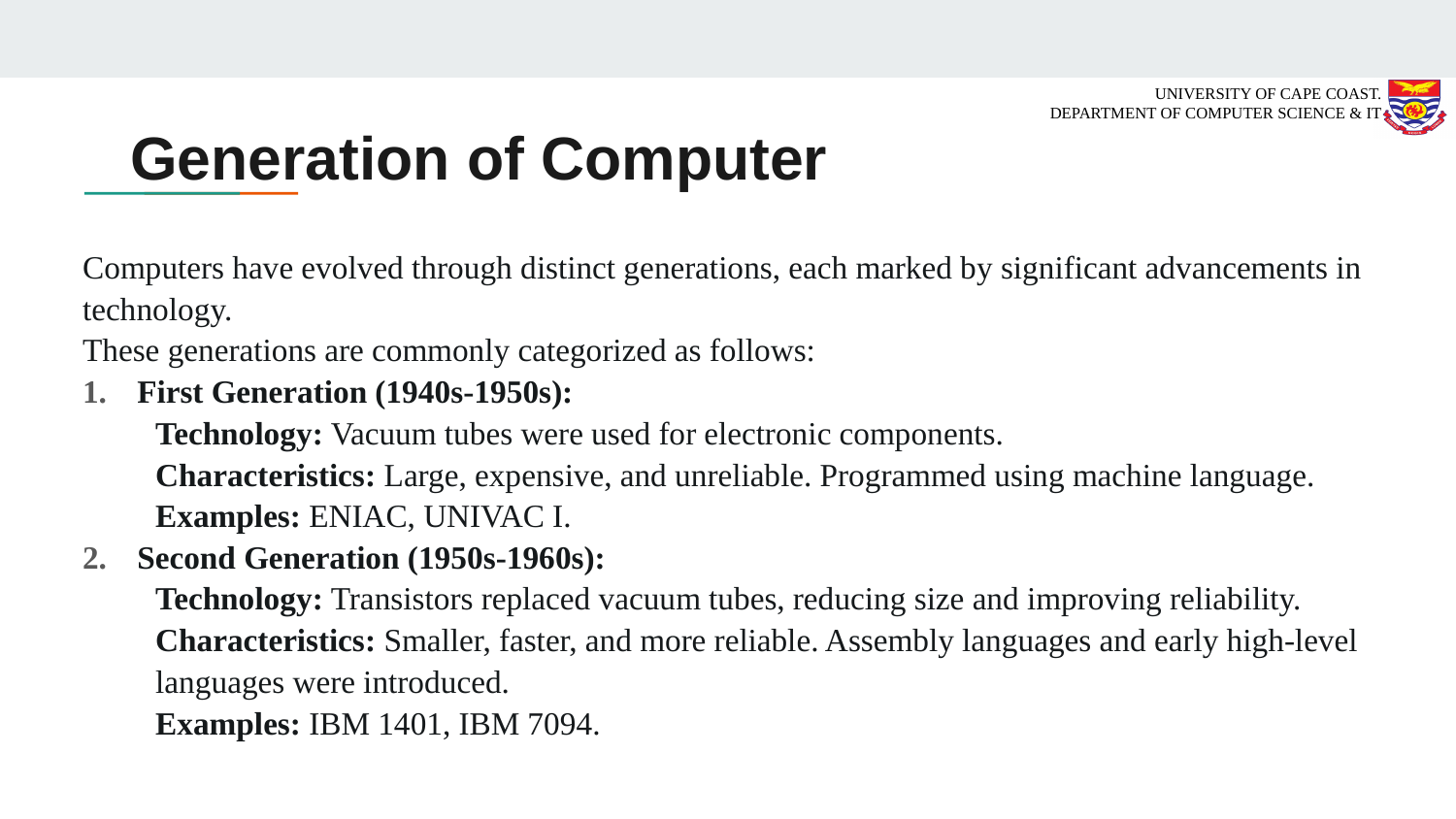

# Generation of Computer
Computers have evolved through distinct generations, each marked by significant advancements in technology.
These generations are commonly categorized as follows:
First Generation (1940s-1950s):
Technology: Vacuum tubes were used for electronic components.
Characteristics: Large, expensive, and unreliable. Programmed using machine language.
Examples: ENIAC, UNIVAC I.
Second Generation (1950s-1960s):
Technology: Transistors replaced vacuum tubes, reducing size and improving reliability.
Characteristics: Smaller, faster, and more reliable. Assembly languages and early high-level languages were introduced.
Examples: IBM 1401, IBM 7094.